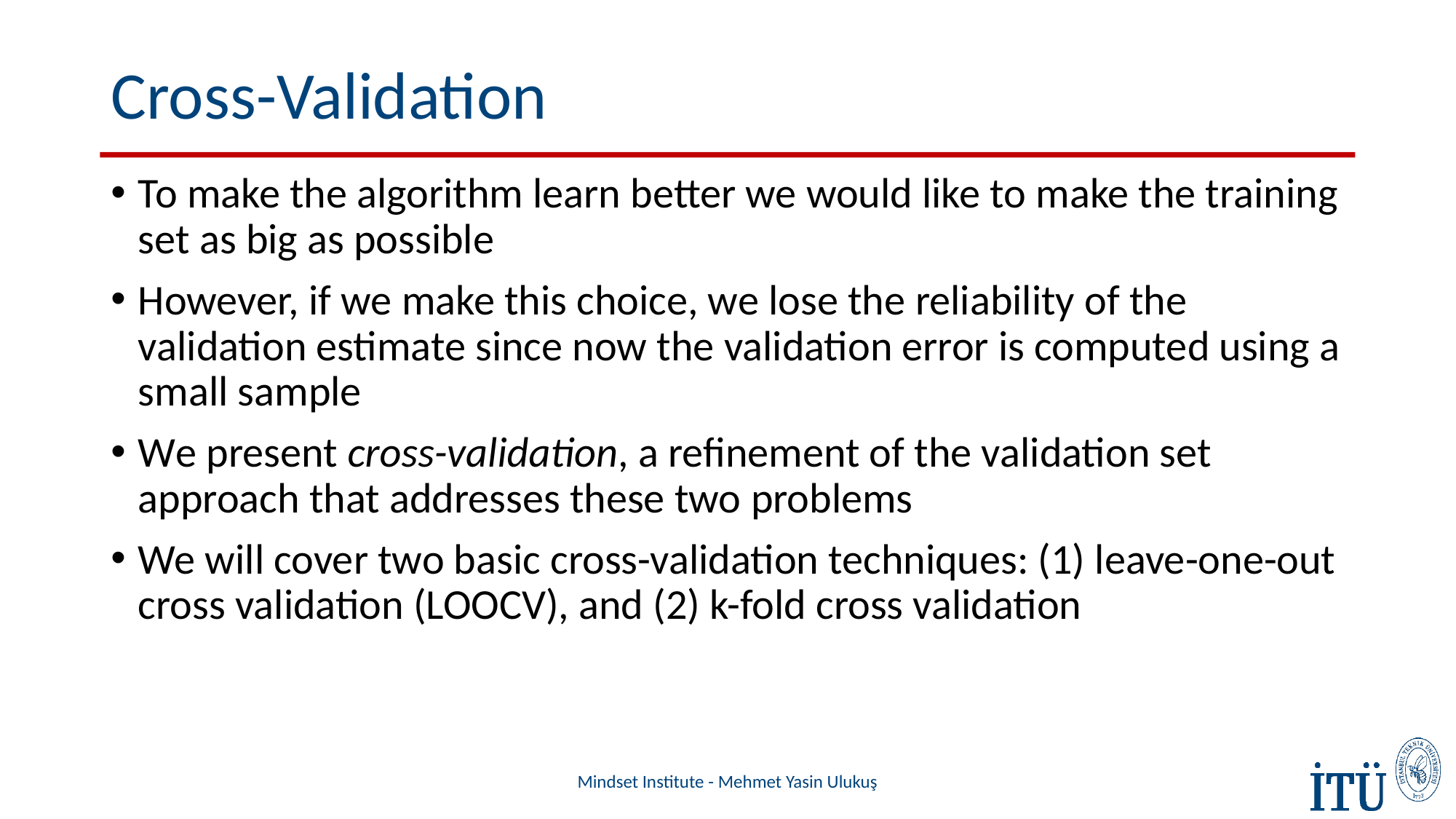

# Cross-Validation
To make the algorithm learn better we would like to make the training set as big as possible
However, if we make this choice, we lose the reliability of the validation estimate since now the validation error is computed using a small sample
We present cross-validation, a refinement of the validation set approach that addresses these two problems
We will cover two basic cross-validation techniques: (1) leave-one-out cross validation (LOOCV), and (2) k-fold cross validation
Mindset Institute - Mehmet Yasin Ulukuş